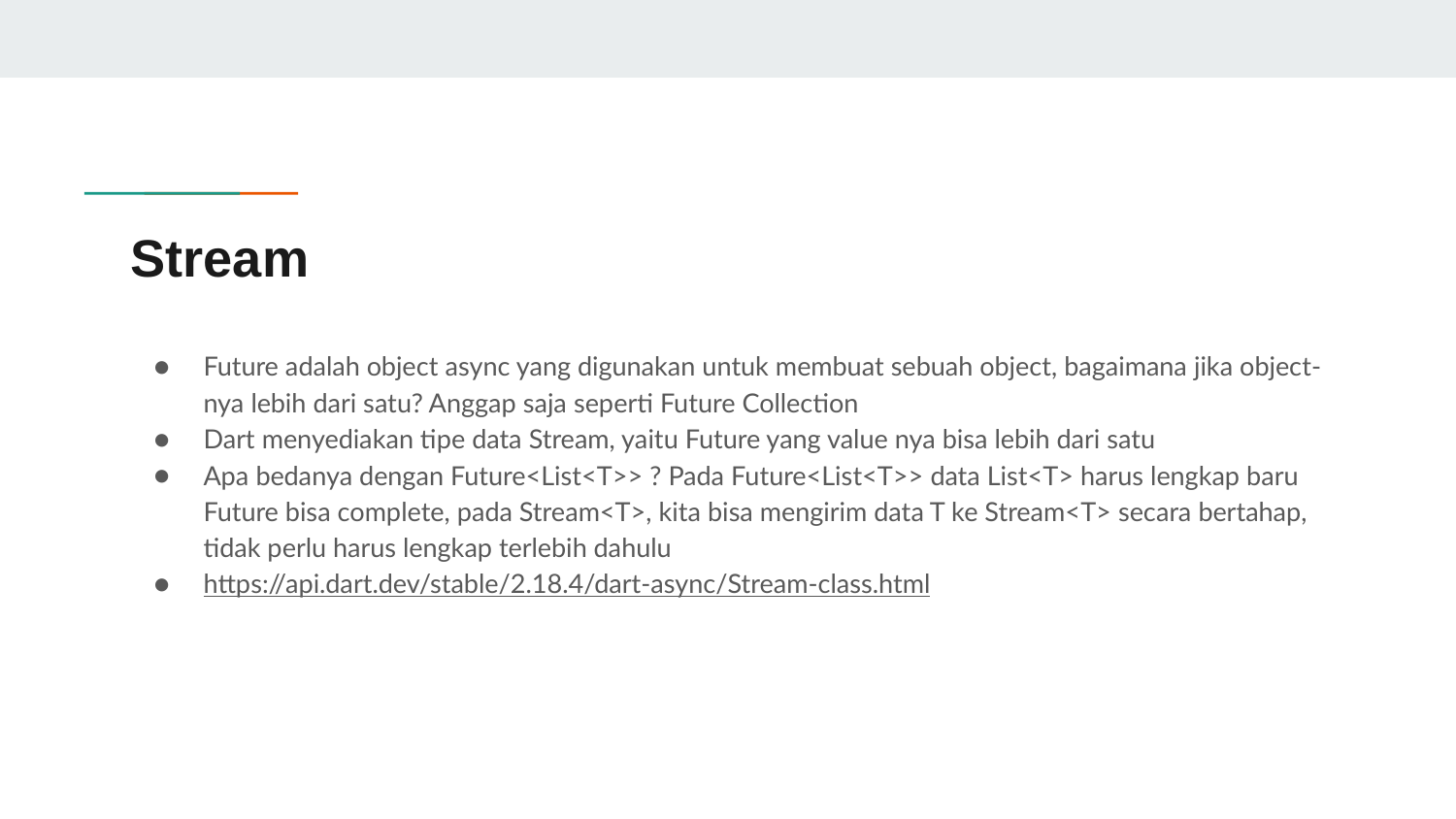

# Stream
Future adalah object async yang digunakan untuk membuat sebuah object, bagaimana jika object-nya lebih dari satu? Anggap saja seperti Future Collection
Dart menyediakan tipe data Stream, yaitu Future yang value nya bisa lebih dari satu
Apa bedanya dengan Future<List<T>> ? Pada Future<List<T>> data List<T> harus lengkap baru Future bisa complete, pada Stream<T>, kita bisa mengirim data T ke Stream<T> secara bertahap, tidak perlu harus lengkap terlebih dahulu
https://api.dart.dev/stable/2.18.4/dart-async/Stream-class.html